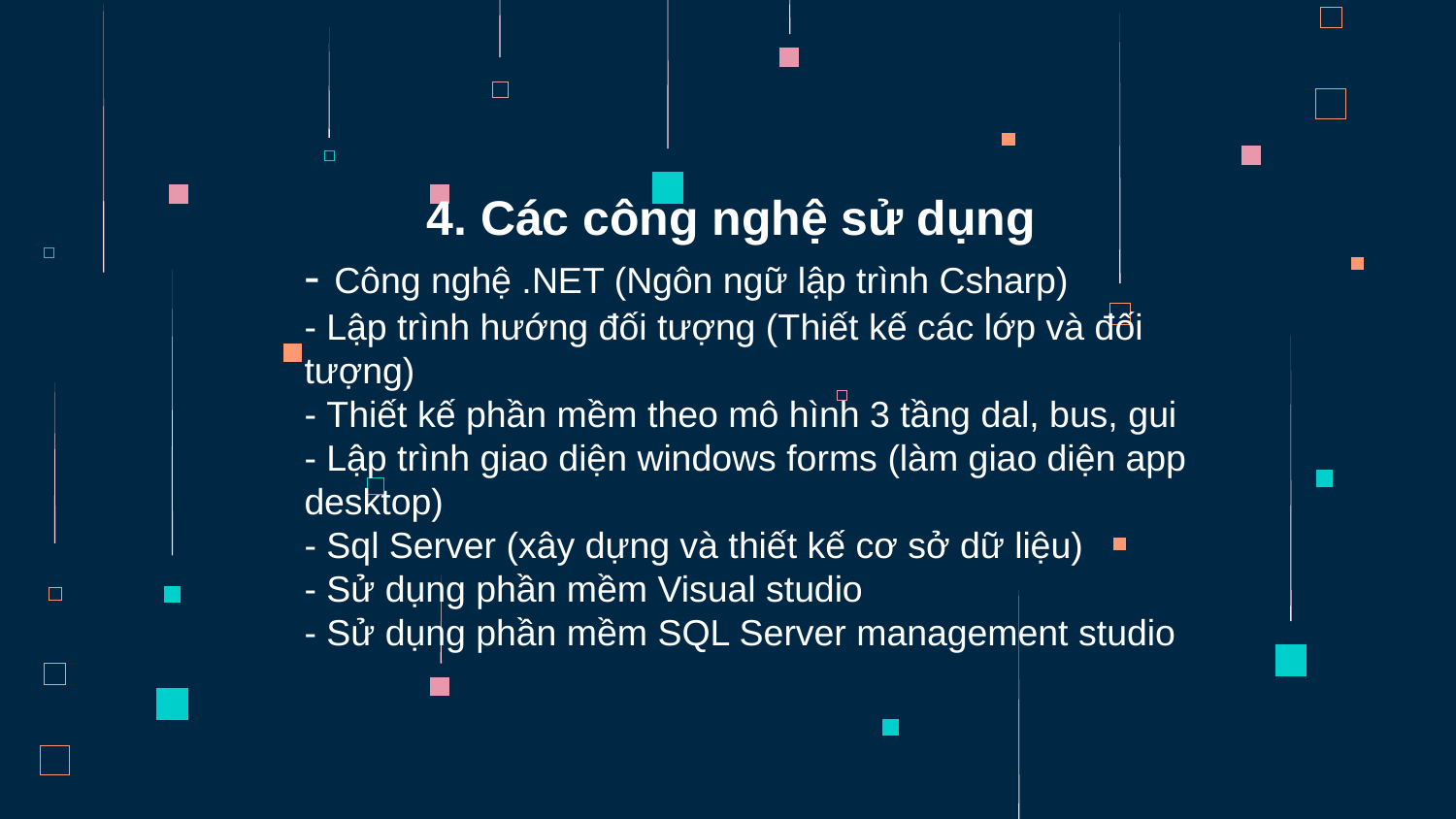

# 4. Các công nghệ sử dụng - Công nghệ .NET (Ngôn ngữ lập trình Csharp) - Lập trình hướng đối tượng (Thiết kế các lớp và đối tượng) - Thiết kế phần mềm theo mô hình 3 tầng dal, bus, gui - Lập trình giao diện windows forms (làm giao diện app desktop) - Sql Server (xây dựng và thiết kế cơ sở dữ liệu) - Sử dụng phần mềm Visual studio - Sử dụng phần mềm SQL Server management studio